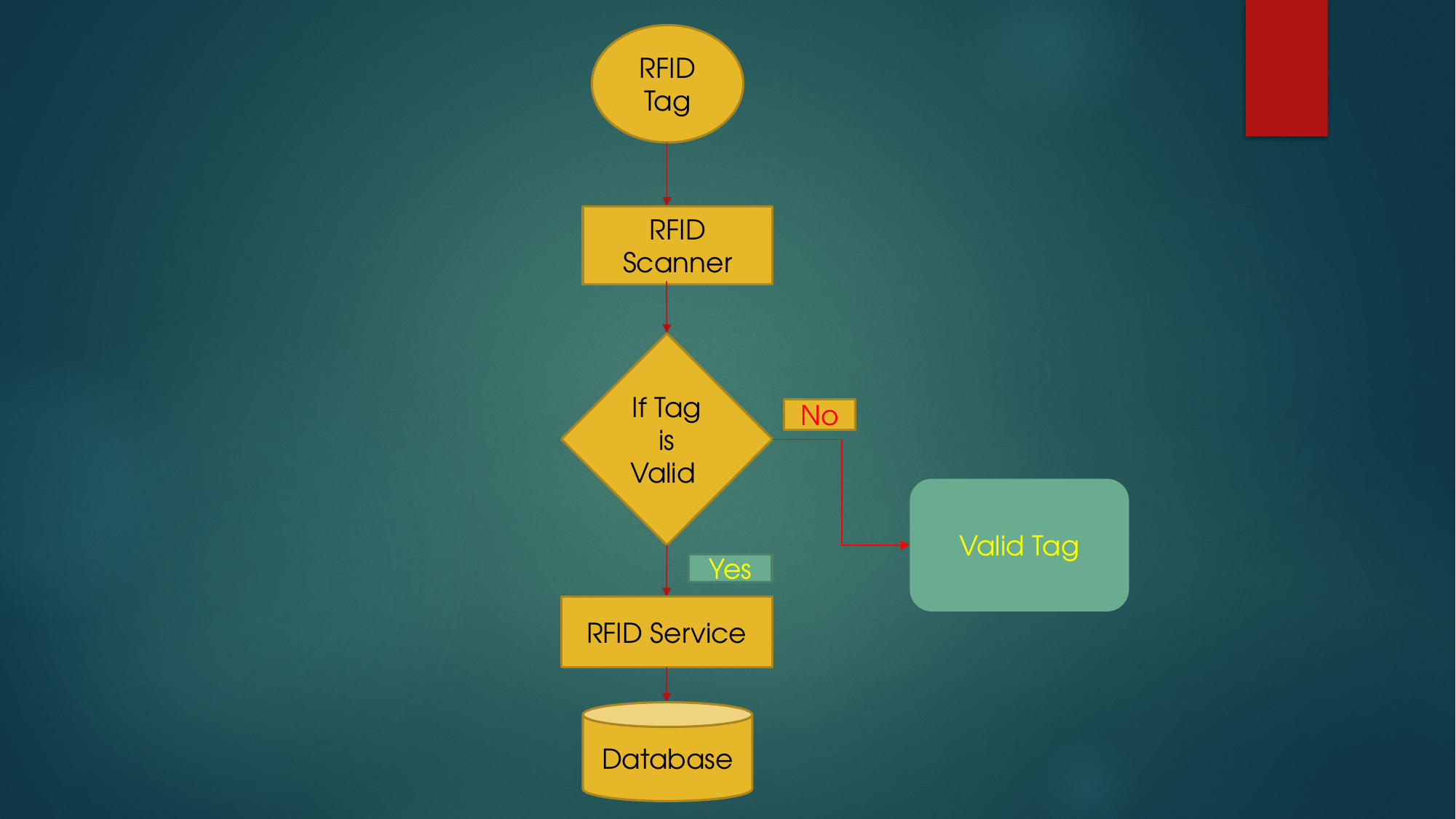

RFID Tag
RFID Scanner
If Tag is Valid
No
Valid Tag
Yes
RFID Service
Database